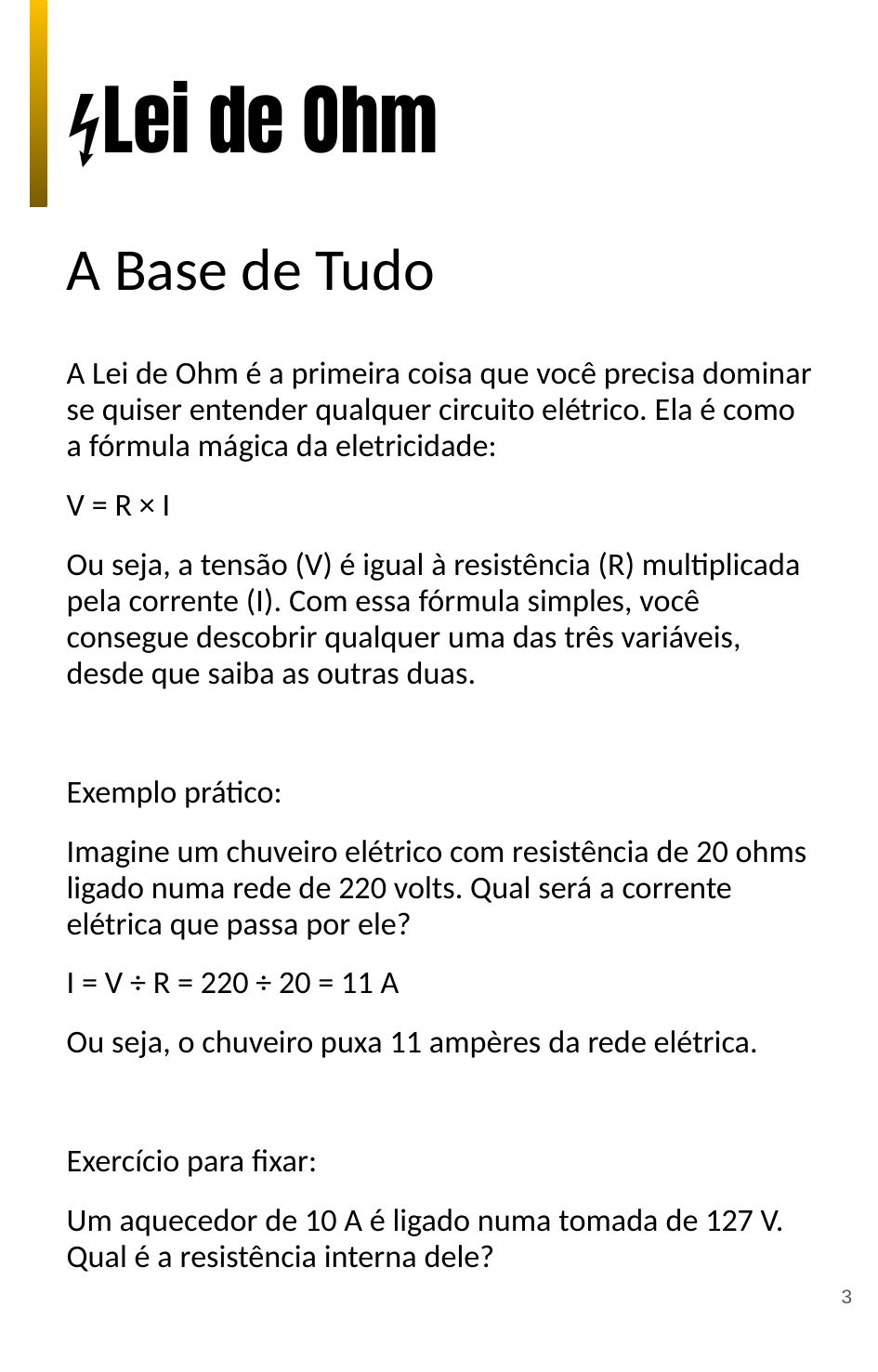

# ⚡Lei de Ohm
A Base de Tudo
A Lei de Ohm é a primeira coisa que você precisa dominar se quiser entender qualquer circuito elétrico. Ela é como a fórmula mágica da eletricidade:
V = R × I
Ou seja, a tensão (V) é igual à resistência (R) multiplicada pela corrente (I). Com essa fórmula simples, você consegue descobrir qualquer uma das três variáveis, desde que saiba as outras duas.

Exemplo prático:
Imagine um chuveiro elétrico com resistência de 20 ohms ligado numa rede de 220 volts. Qual será a corrente elétrica que passa por ele?
I = V ÷ R = 220 ÷ 20 = 11 A
Ou seja, o chuveiro puxa 11 ampères da rede elétrica.

Exercício para fixar:
Um aquecedor de 10 A é ligado numa tomada de 127 V. Qual é a resistência interna dele?
3